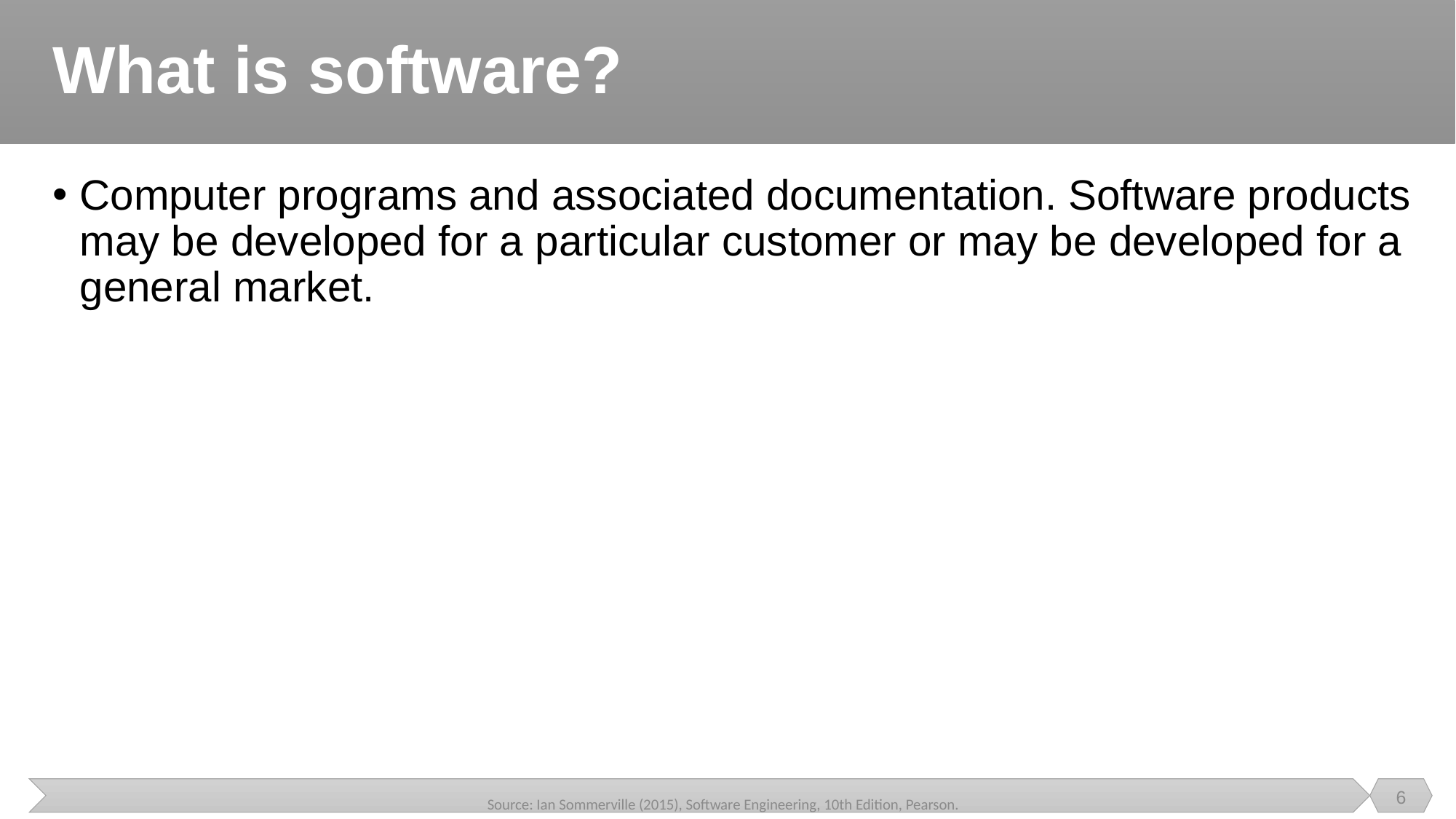

# What is software?
Computer programs and associated documentation. Software products may be developed for a particular customer or may be developed for a general market.
6
Source: Ian Sommerville (2015), Software Engineering, 10th Edition, Pearson.